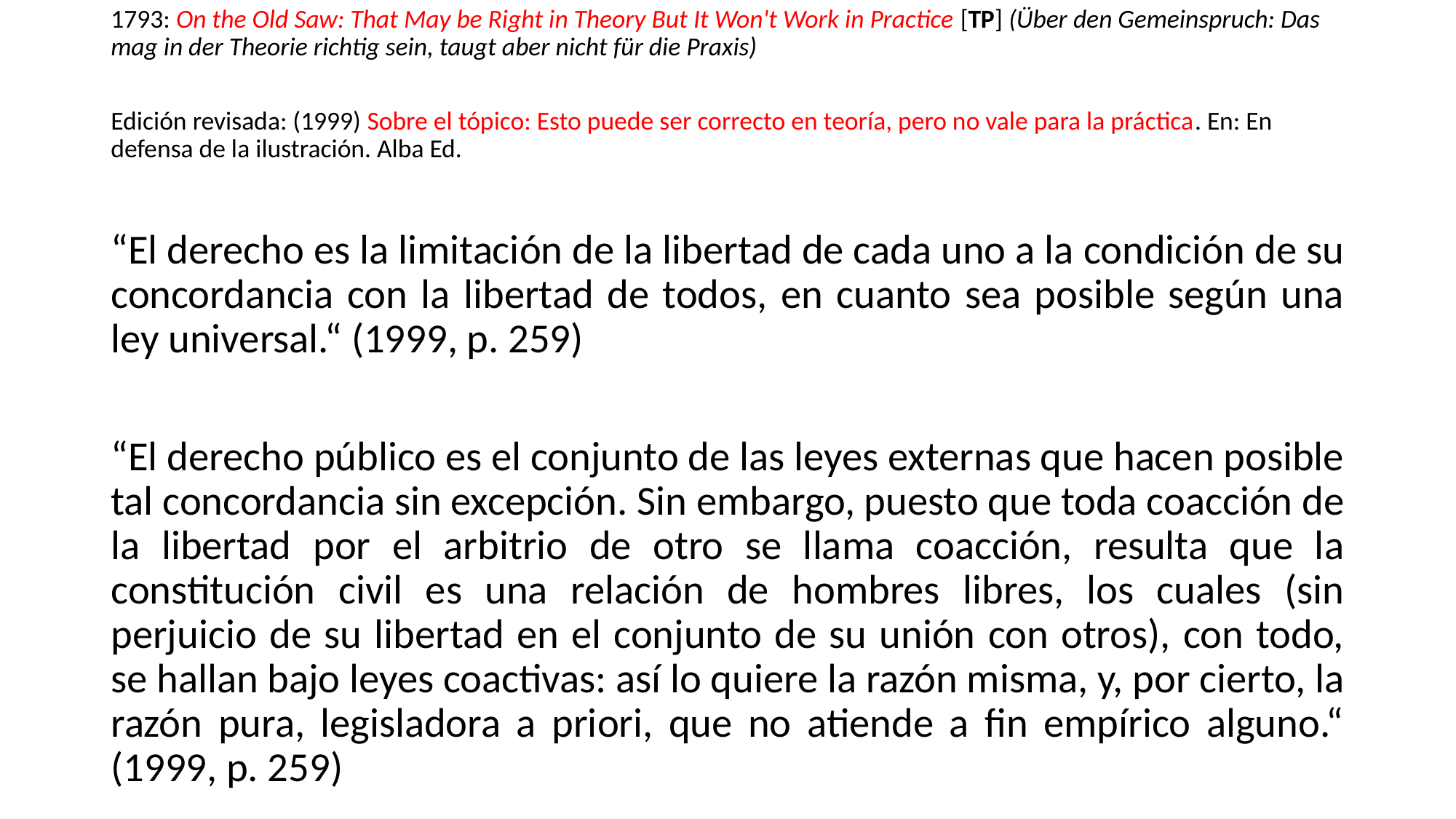

1793: On the Old Saw: That May be Right in Theory But It Won't Work in Practice [TP] (Über den Gemeinspruch: Das mag in der Theorie richtig sein, taugt aber nicht für die Praxis)

Edición revisada: (1999) Sobre el tópico: Esto puede ser correcto en teoría, pero no vale para la práctica. En: En defensa de la ilustración. Alba Ed.

“El derecho es la limitación de la libertad de cada uno a la condición de su concordancia con la libertad de todos, en cuanto sea posible según una ley universal.“ (1999, p. 259)

“El derecho público es el conjunto de las leyes externas que hacen posible tal concordancia sin excepción. Sin embargo, puesto que toda coacción de la libertad por el arbitrio de otro se llama coacción, resulta que la constitución civil es una relación de hombres libres, los cuales (sin perjuicio de su libertad en el conjunto de su unión con otros), con todo, se hallan bajo leyes coactivas: así lo quiere la razón misma, y, por cierto, la razón pura, legisladora a priori, que no atiende a fin empírico alguno.“ (1999, p. 259)